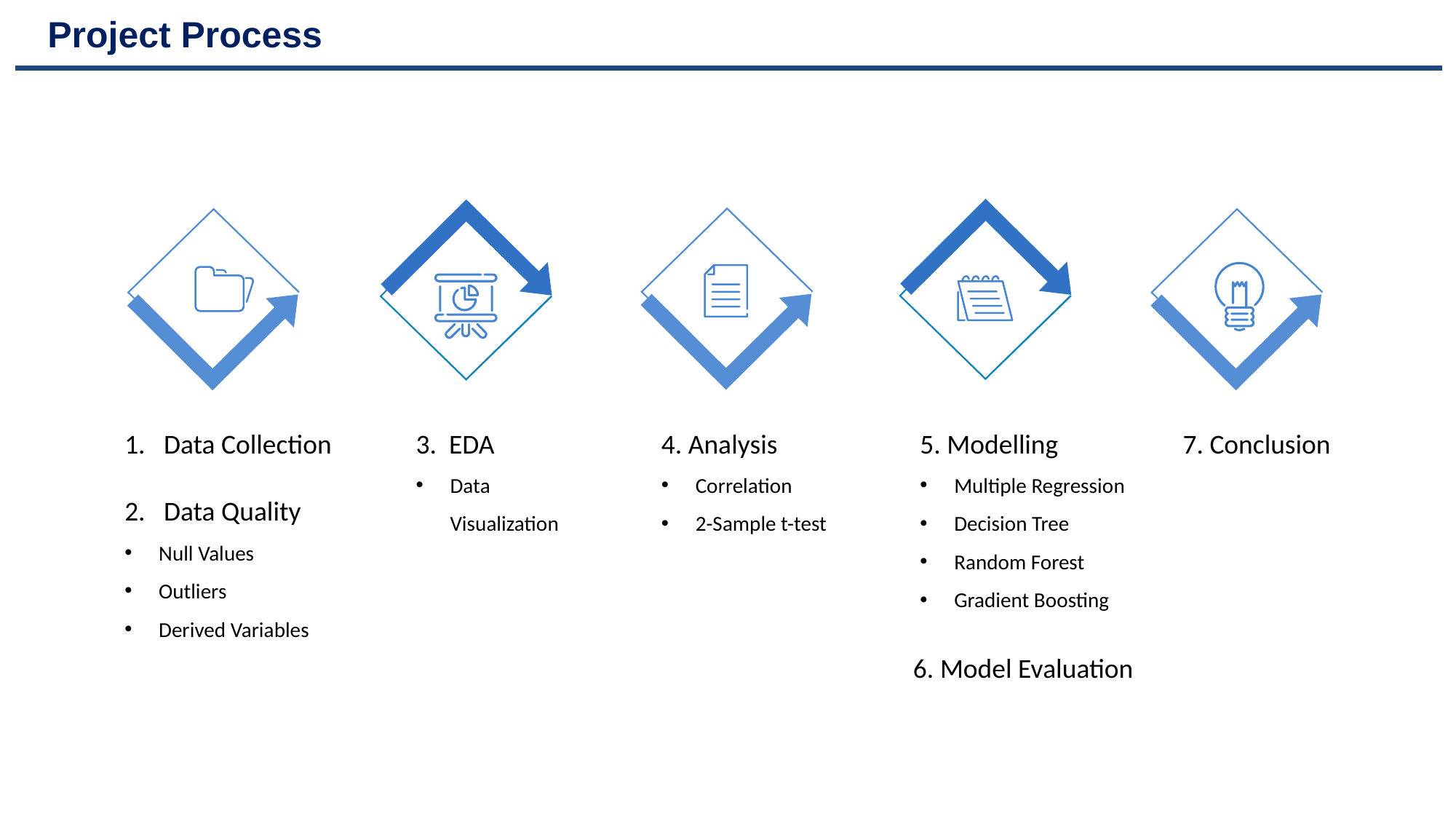

Project Process

1.   Data Collection
3.  EDA
Data Visualization
4. Analysis
Correlation
2-Sample t-test
5. Modelling
Multiple Regression
Decision Tree
Random Forest
Gradient Boosting
7. Conclusion
2.   Data Quality
Null Values
Outliers
Derived Variables
6. Model Evaluation